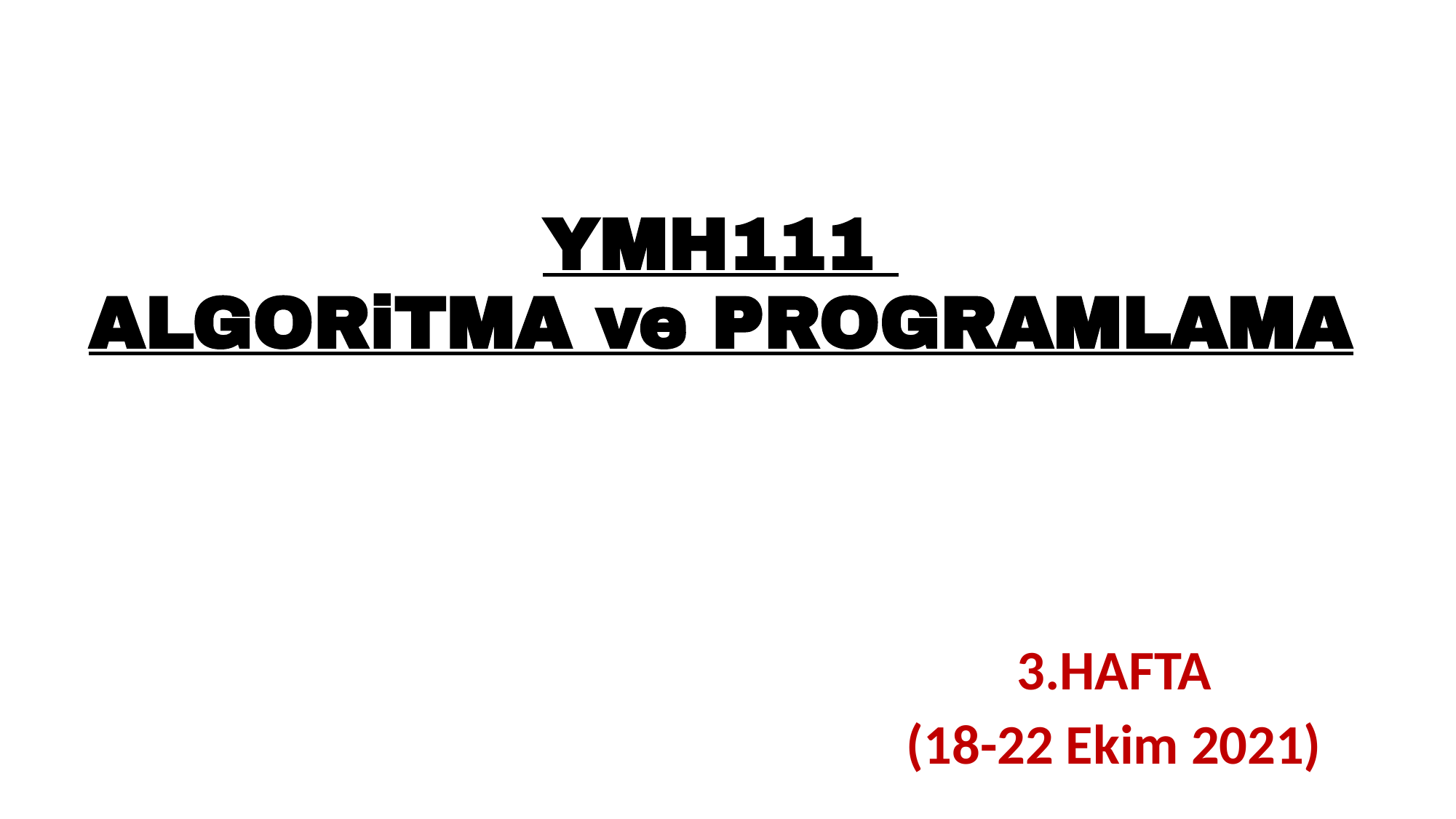

# YMH111 ALGORiTMA ve PROGRAMLAMA
3.HAFTA
(18-22 Ekim 2021)